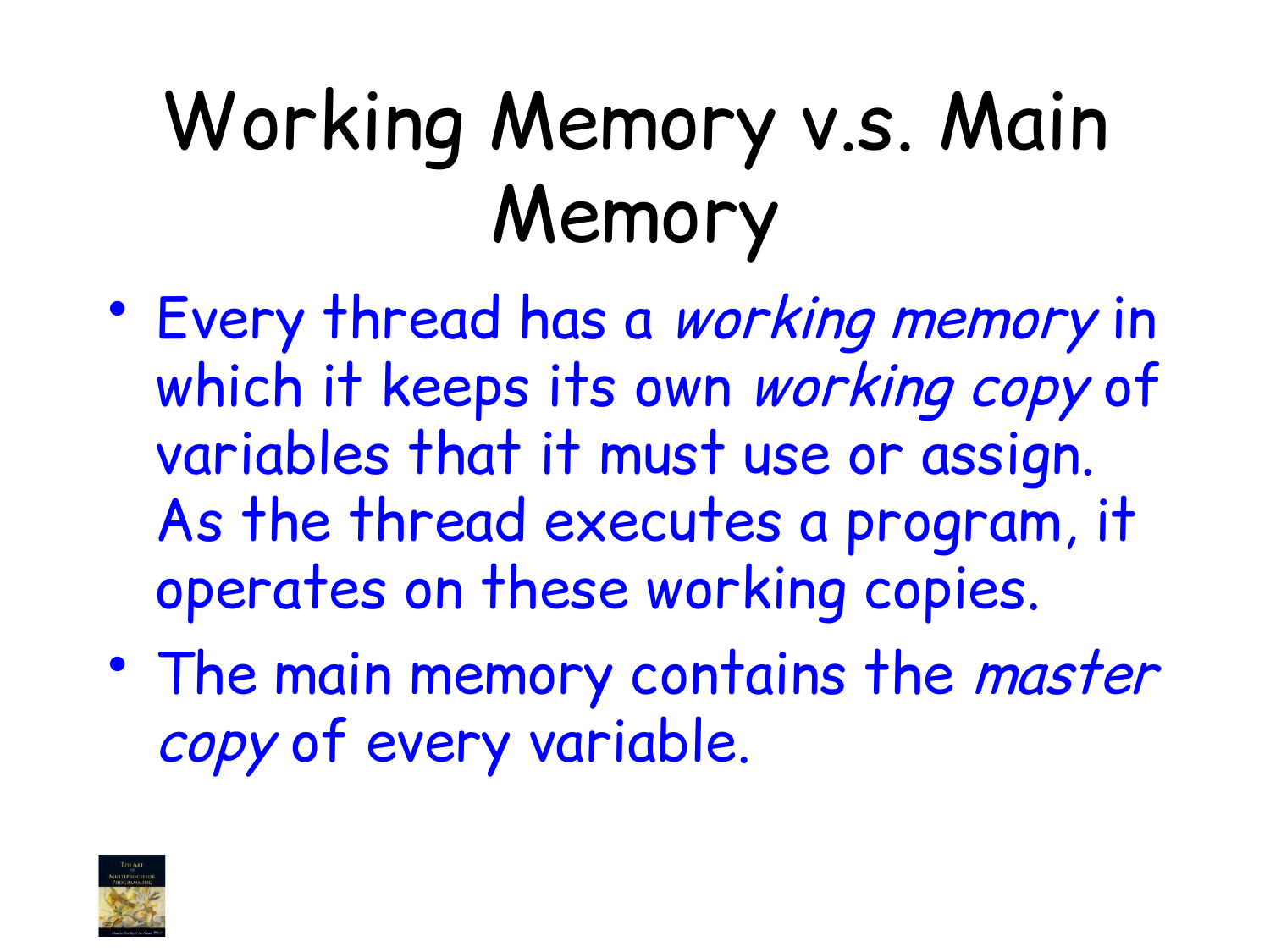

# Working Memory v.s. Main Memory
Every thread has a working memory in which it keeps its own working copy of variables that it must use or assign. As the thread executes a program, it operates on these working copies.
The main memory contains the master copy of every variable.